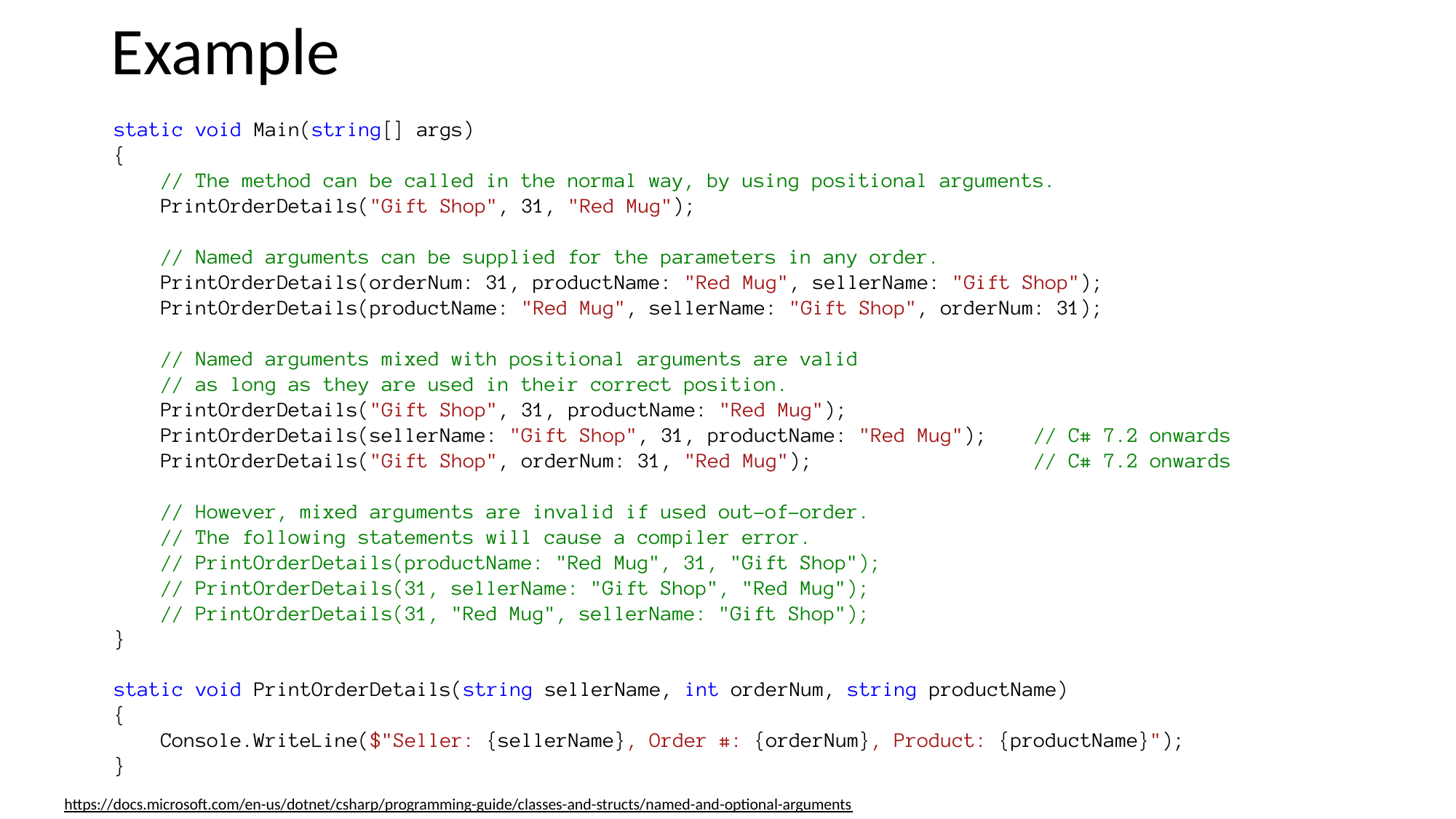

# Example
    static void Main(string[] args)
    {
        // The method can be called in the normal way, by using positional arguments.
        PrintOrderDetails("Gift Shop", 31, "Red Mug");

        // Named arguments can be supplied for the parameters in any order.
        PrintOrderDetails(orderNum: 31, productName: "Red Mug", sellerName: "Gift Shop");
        PrintOrderDetails(productName: "Red Mug", sellerName: "Gift Shop", orderNum: 31);

        // Named arguments mixed with positional arguments are valid
        // as long as they are used in their correct position.
        PrintOrderDetails("Gift Shop", 31, productName: "Red Mug");
        PrintOrderDetails(sellerName: "Gift Shop", 31, productName: "Red Mug");    // C# 7.2 onwards
        PrintOrderDetails("Gift Shop", orderNum: 31, "Red Mug");                   // C# 7.2 onwards

        // However, mixed arguments are invalid if used out-of-order.
        // The following statements will cause a compiler error.
        // PrintOrderDetails(productName: "Red Mug", 31, "Gift Shop");
        // PrintOrderDetails(31, sellerName: "Gift Shop", "Red Mug");
        // PrintOrderDetails(31, "Red Mug", sellerName: "Gift Shop");
    }

    static void PrintOrderDetails(string sellerName, int orderNum, string productName)
    {
        Console.WriteLine($"Seller: {sellerName}, Order #: {orderNum}, Product: {productName}");
    }
https://docs.microsoft.com/en-us/dotnet/csharp/programming-guide/classes-and-structs/named-and-optional-arguments